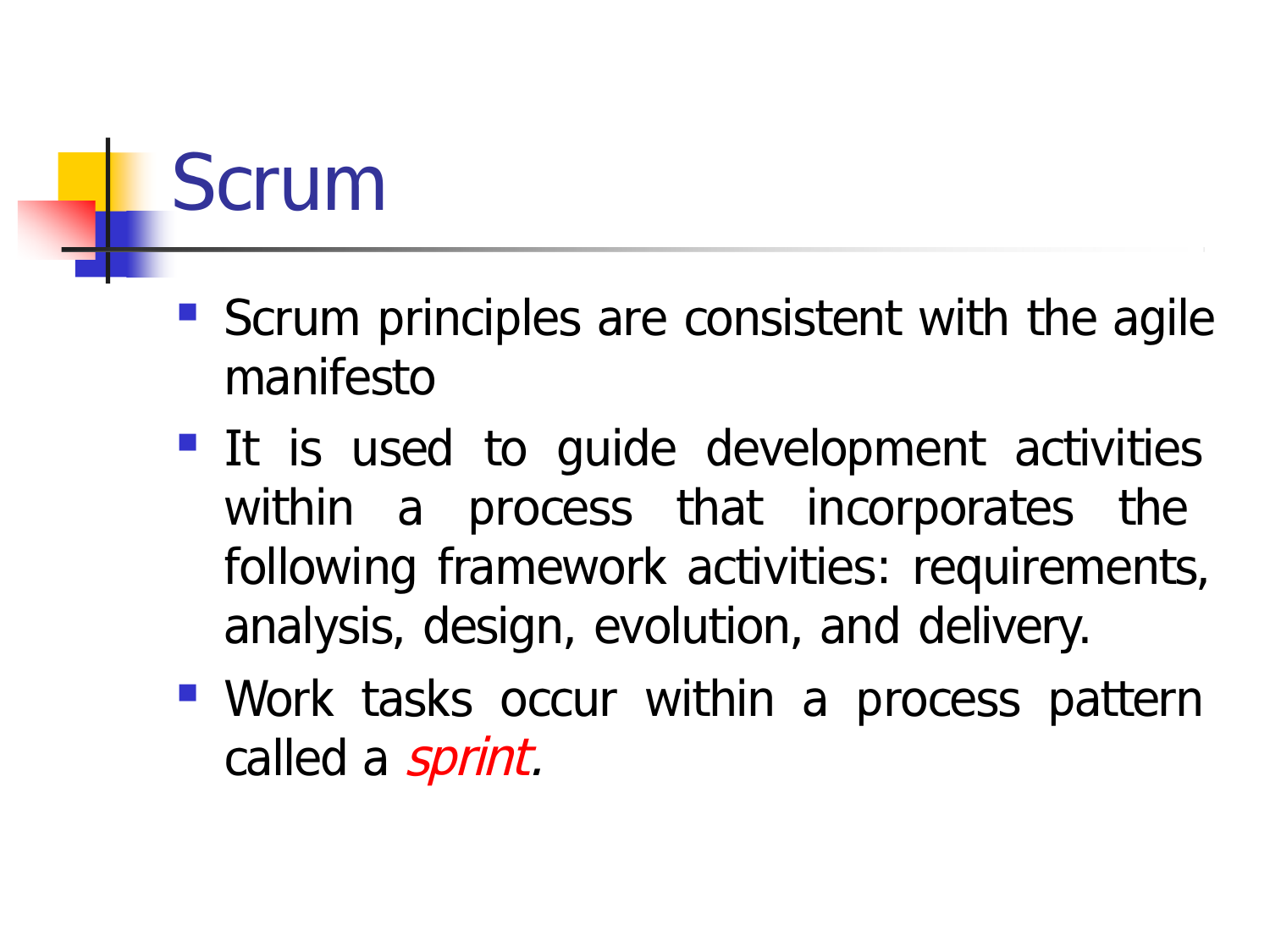

# Scrum
Scrum principles are consistent with the agile  manifesto
It is used to guide development activities  within a process that incorporates the  following framework activities: requirements,  analysis, design, evolution, and delivery.
Work tasks occur within a process pattern  called a sprint.